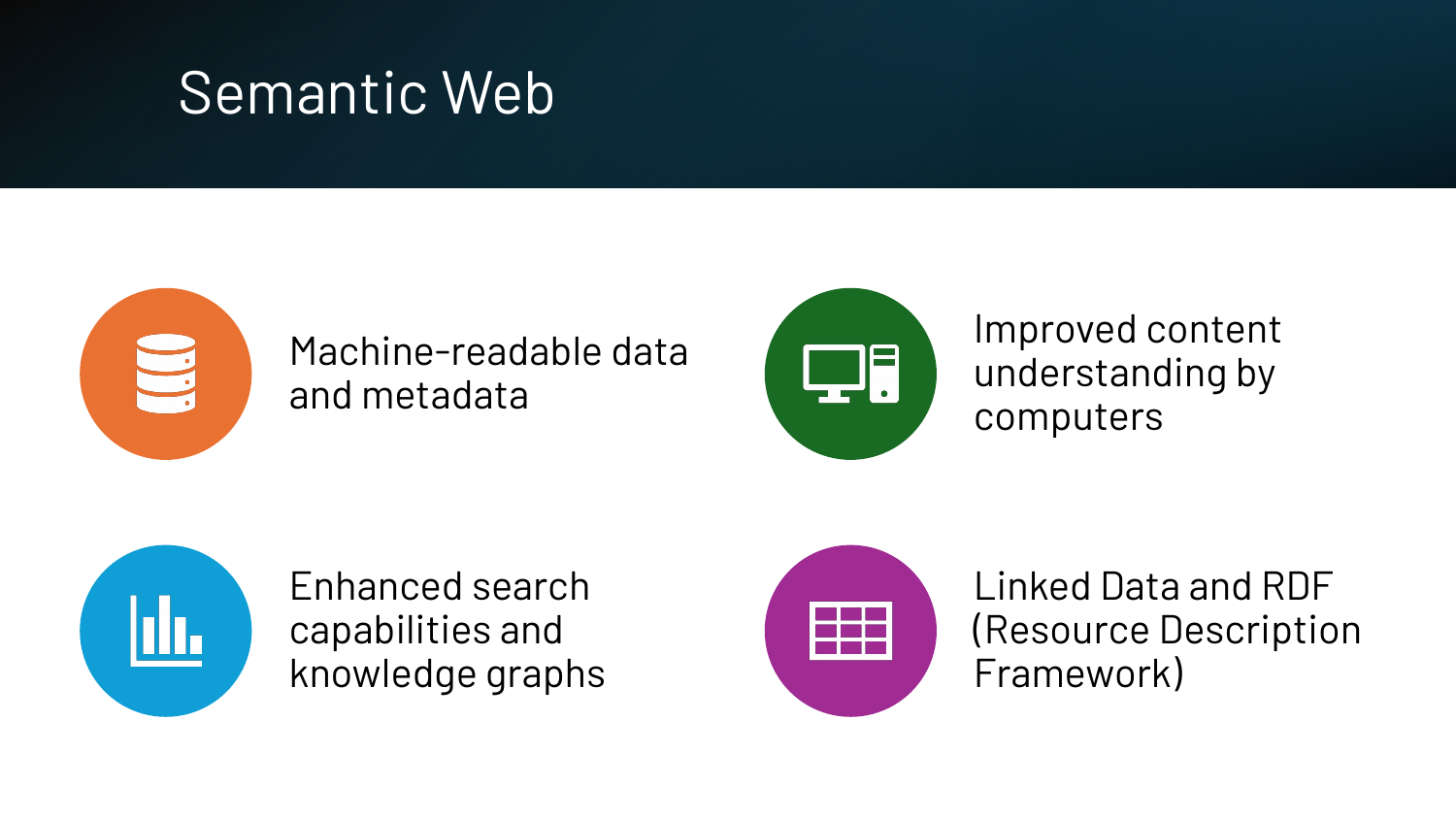

Semantic Web
Machine-readable data and metadata
Improved content understanding by computers
Enhanced search capabilities and knowledge graphs
Linked Data and RDF (Resource Description Framework)